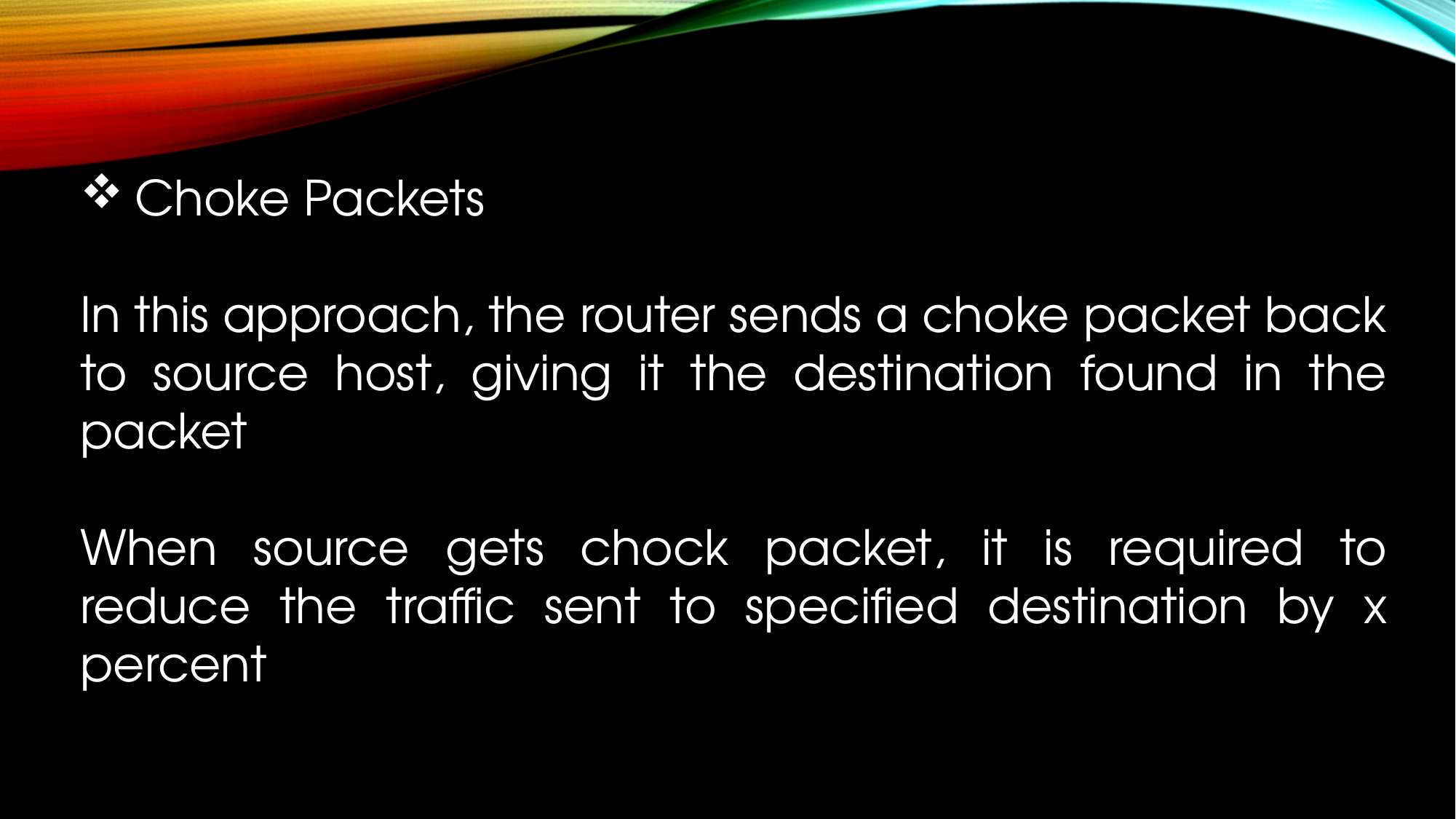

Choke Packets

In this approach, the router sends a choke packet back to source host, giving it the destination found in the packet

When source gets chock packet, it is required to reduce the traffic sent to specified destination by x percent